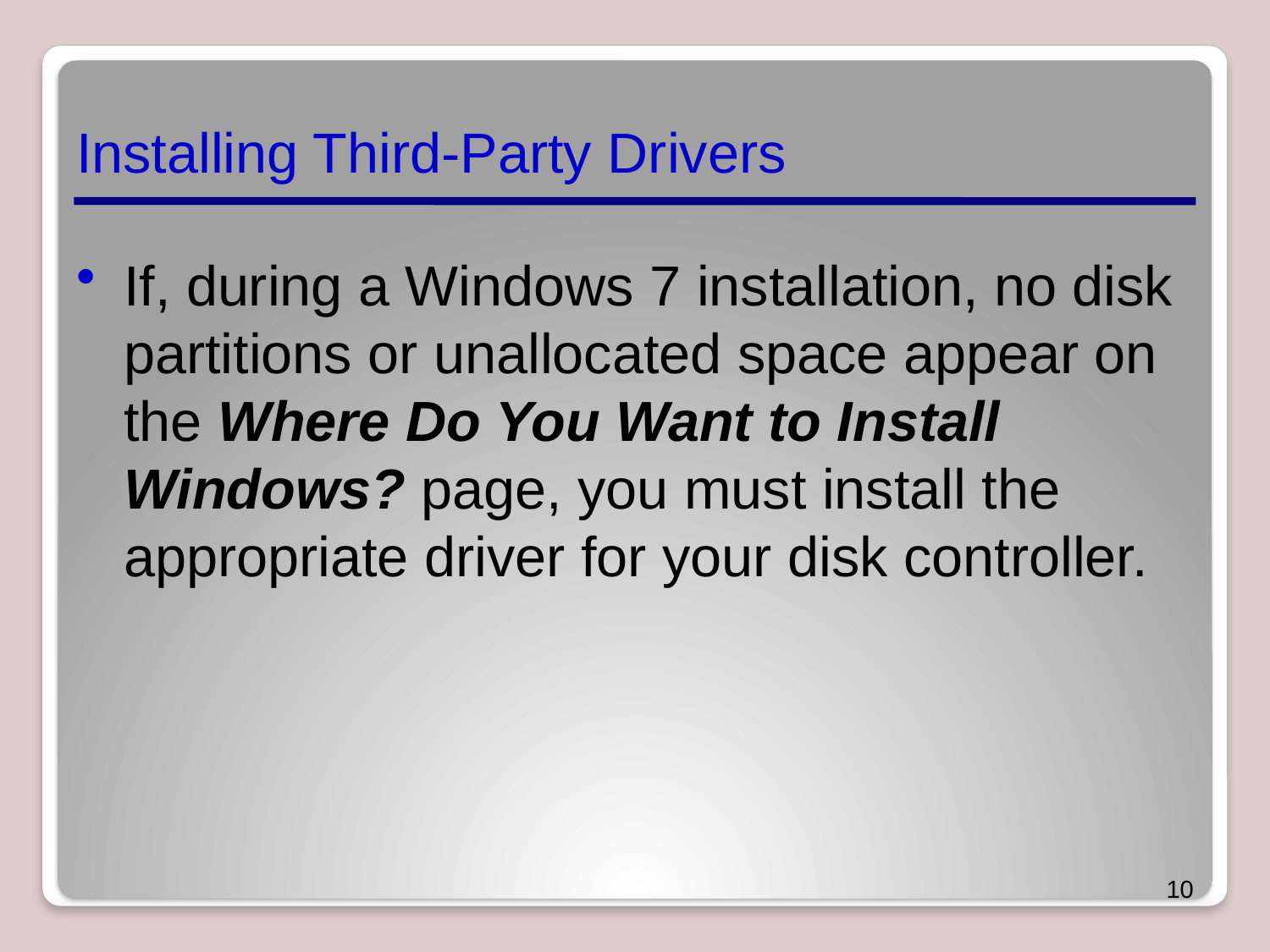

# Installing Third-Party Drivers
If, during a Windows 7 installation, no disk partitions or unallocated space appear on the Where Do You Want to Install Windows? page, you must install the appropriate driver for your disk controller.

10